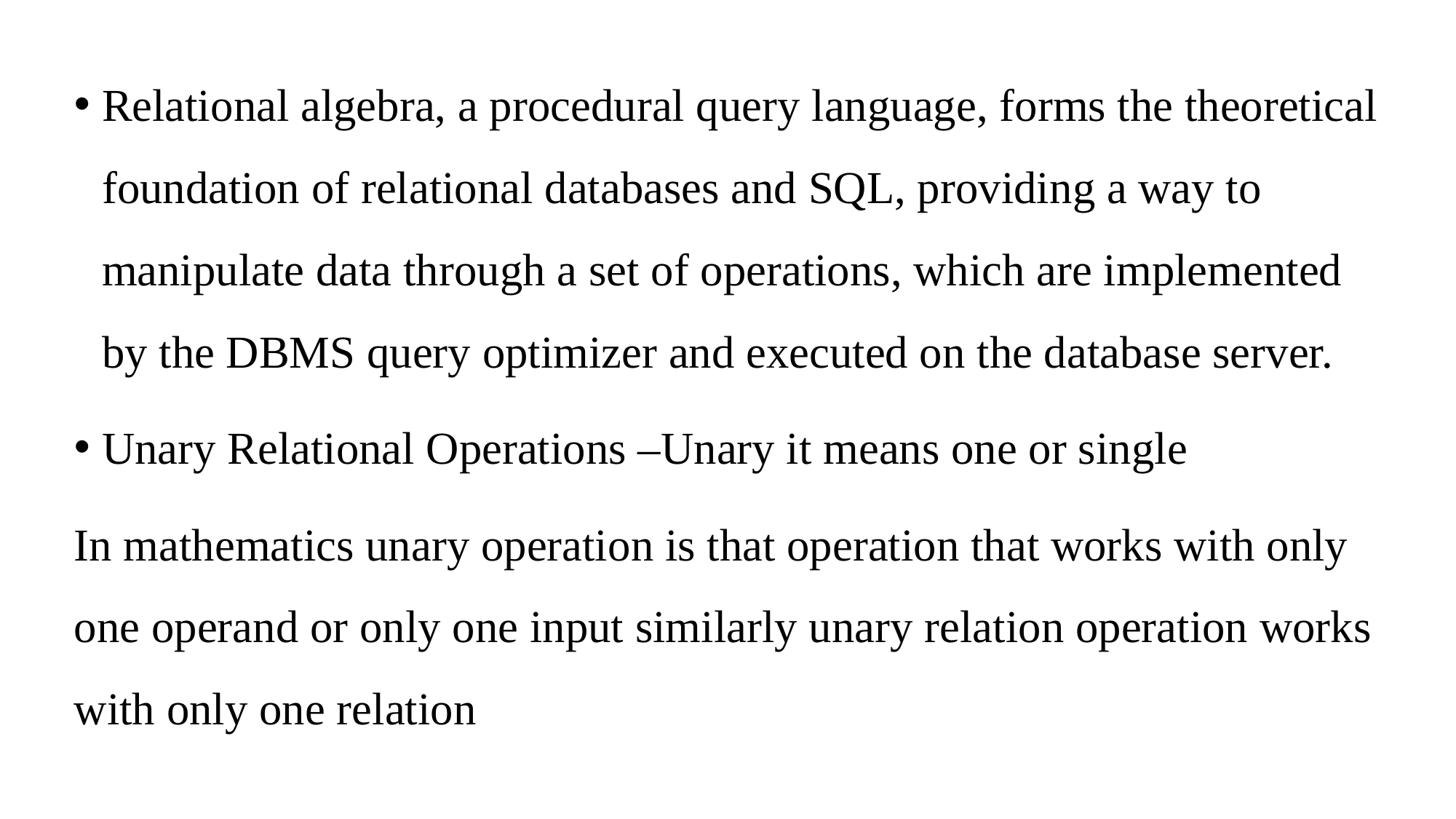

Relational algebra, a procedural query language, forms the theoretical foundation of relational databases and SQL, providing a way to manipulate data through a set of operations, which are implemented by the DBMS query optimizer and executed on the database server.
Unary Relational Operations –Unary it means one or single
In mathematics unary operation is that operation that works with only one operand or only one input similarly unary relation operation works with only one relation